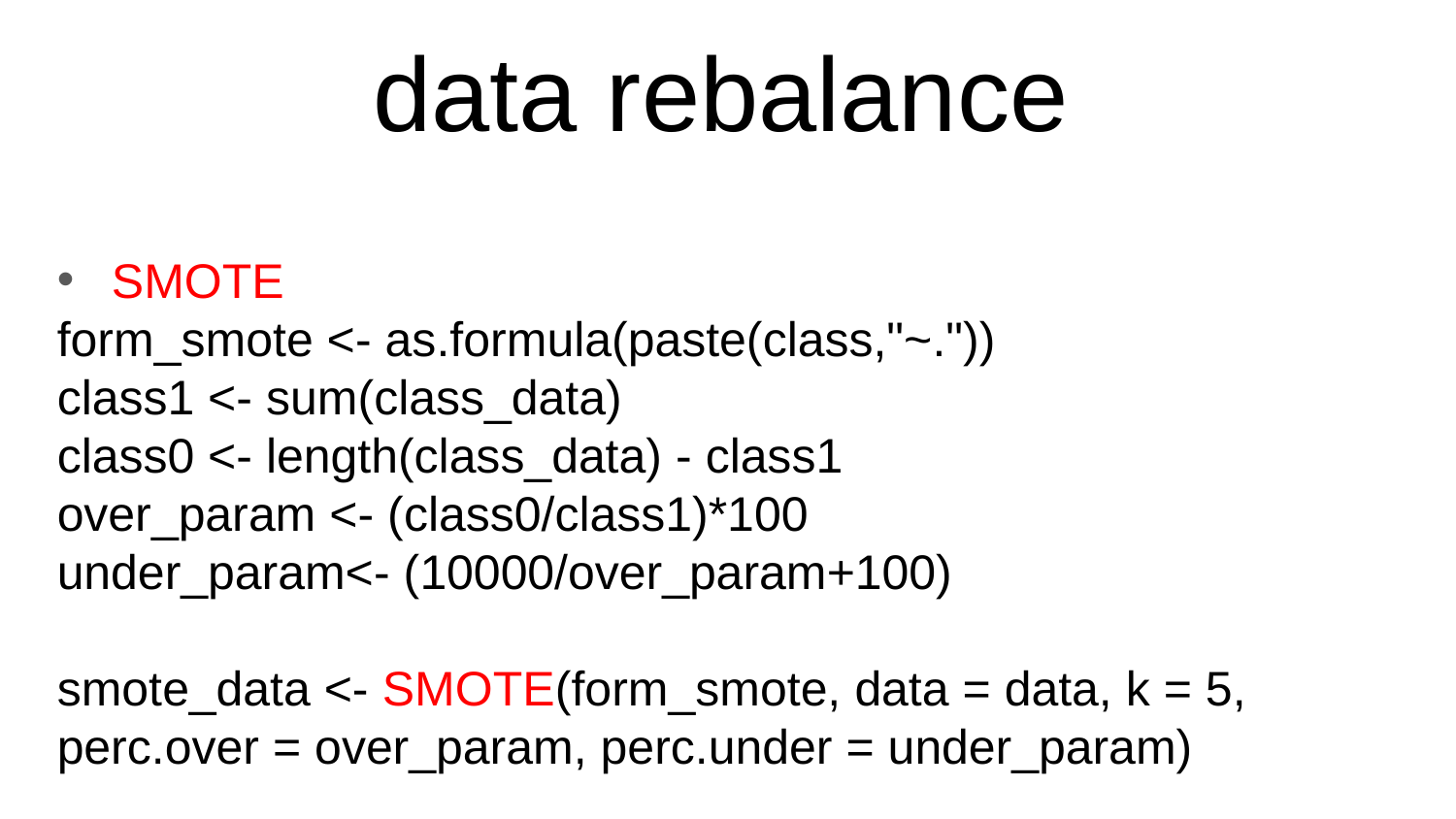

# data rebalance
SMOTE
form_smote <- as.formula(paste(class,"~."))
class1 <- sum(class_data)
class0 <- length(class_data) - class1
over_param <- (class0/class1)*100
under_param<- (10000/over_param+100)

smote_data <- SMOTE(form_smote, data = data, k = 5, perc.over = over_param, perc.under = under_param)